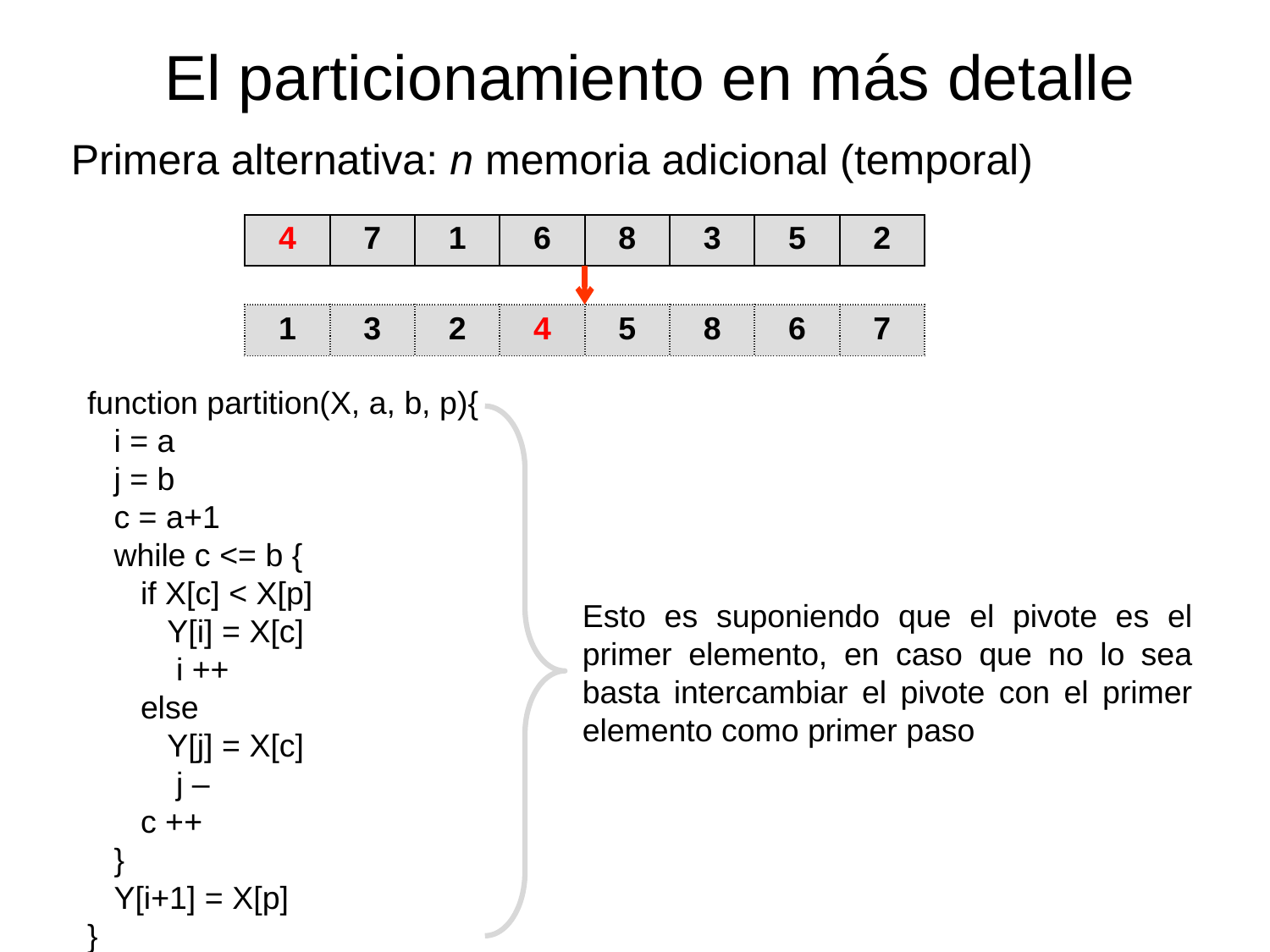

El particionamiento en más detalle
Primera alternativa: n memoria adicional (temporal)
| 4 | 7 | 1 | 6 | 8 | 3 | 5 | 2 |
| --- | --- | --- | --- | --- | --- | --- | --- |
| 1 | 3 | 2 | 4 | 5 | 8 | 6 | 7 |
| --- | --- | --- | --- | --- | --- | --- | --- |
function partition(X, a, b, p){
   i = a
   j = b
   c = a+1
   while c <= b {
      if X[c] < X[p]
         Y[i] = X[c]
          i ++
      else
         Y[j] = X[c]
          j –
      c ++
   }
   Y[i+1] = X[p]
}

Esto es suponiendo que el pivote es el primer elemento, en caso que no lo sea basta intercambiar el pivote con el primer elemento como primer paso